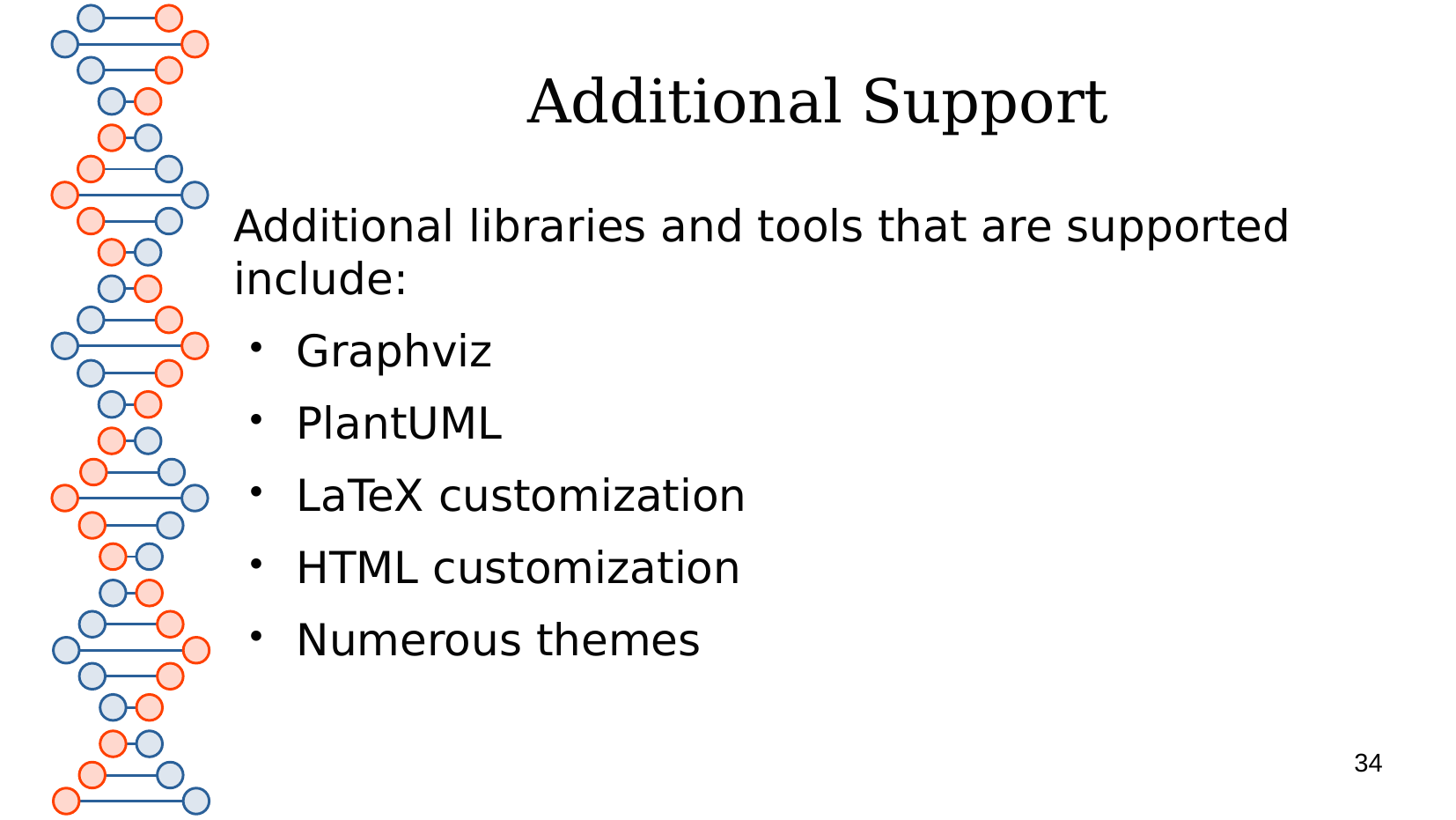

# Additional Support
Additional libraries and tools that are supported include:
Graphviz
PlantUML
LaTeX customization
HTML customization
Numerous themes
34